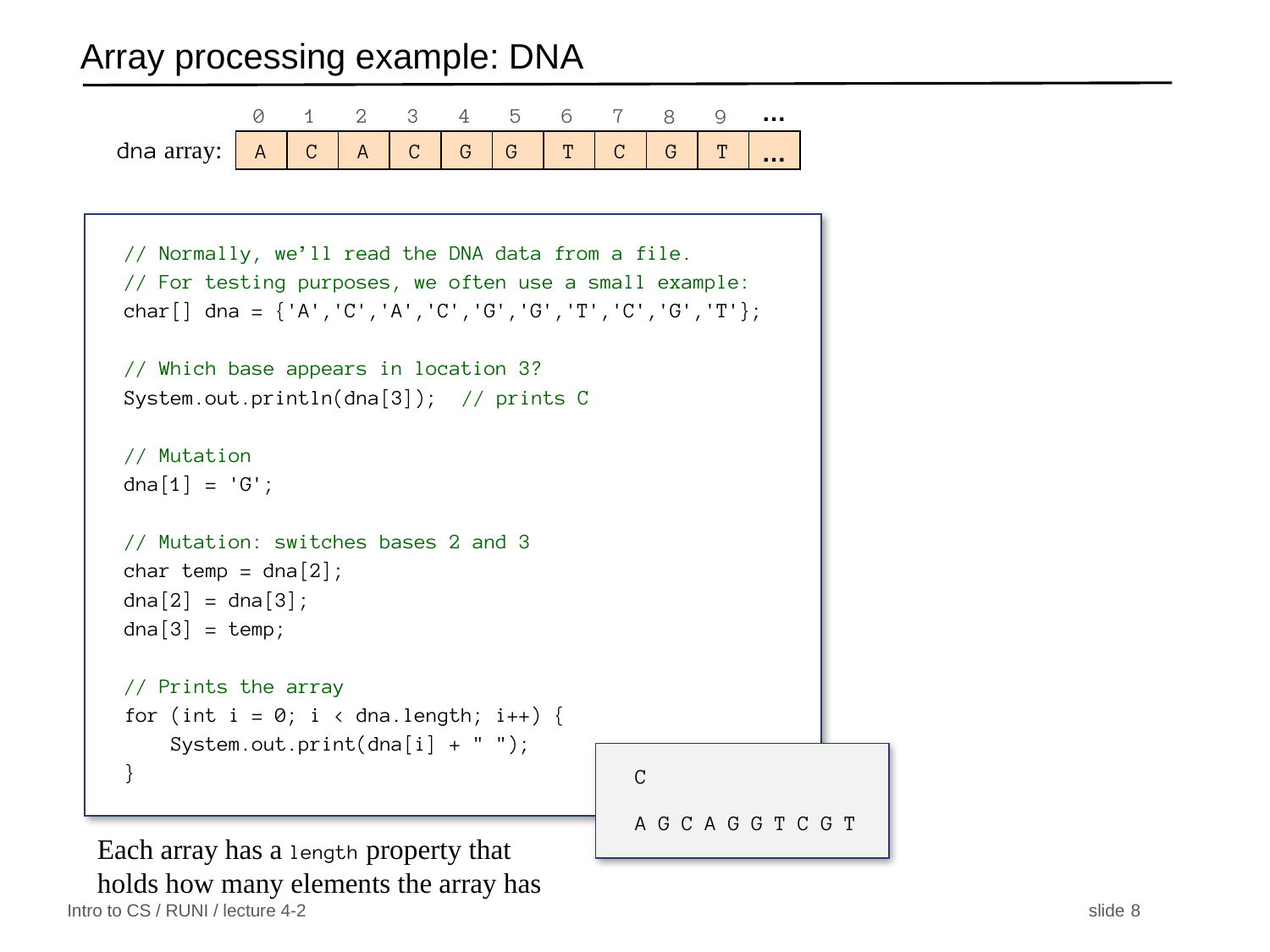

Array processing example: DNA
…
0
1
2
3
4
5
6
7
8
9
dna array:
C
A
C
G
G
T
C
G
T
…
A
// Normally, we’ll read the DNA data from a file.
// For testing purposes, we often use a small example:
char[] dna = {'A','C','A','C','G','G','T','C','G','T'};

// Which base appears in location 3?
System.out.println(dna[3]);  // prints C

// Mutation
dna[1] = 'G';

// Mutation: switches bases 2 and 3
char temp = dna[2];
dna[2] = dna[3];
dna[3] = temp;

// Prints the array
for (int i = 0; i < dna.length; i++) {
    System.out.print(dna[i] + " ");
}
C
A G C A G G T C G T
Each array has a length property that holds how many elements the array has